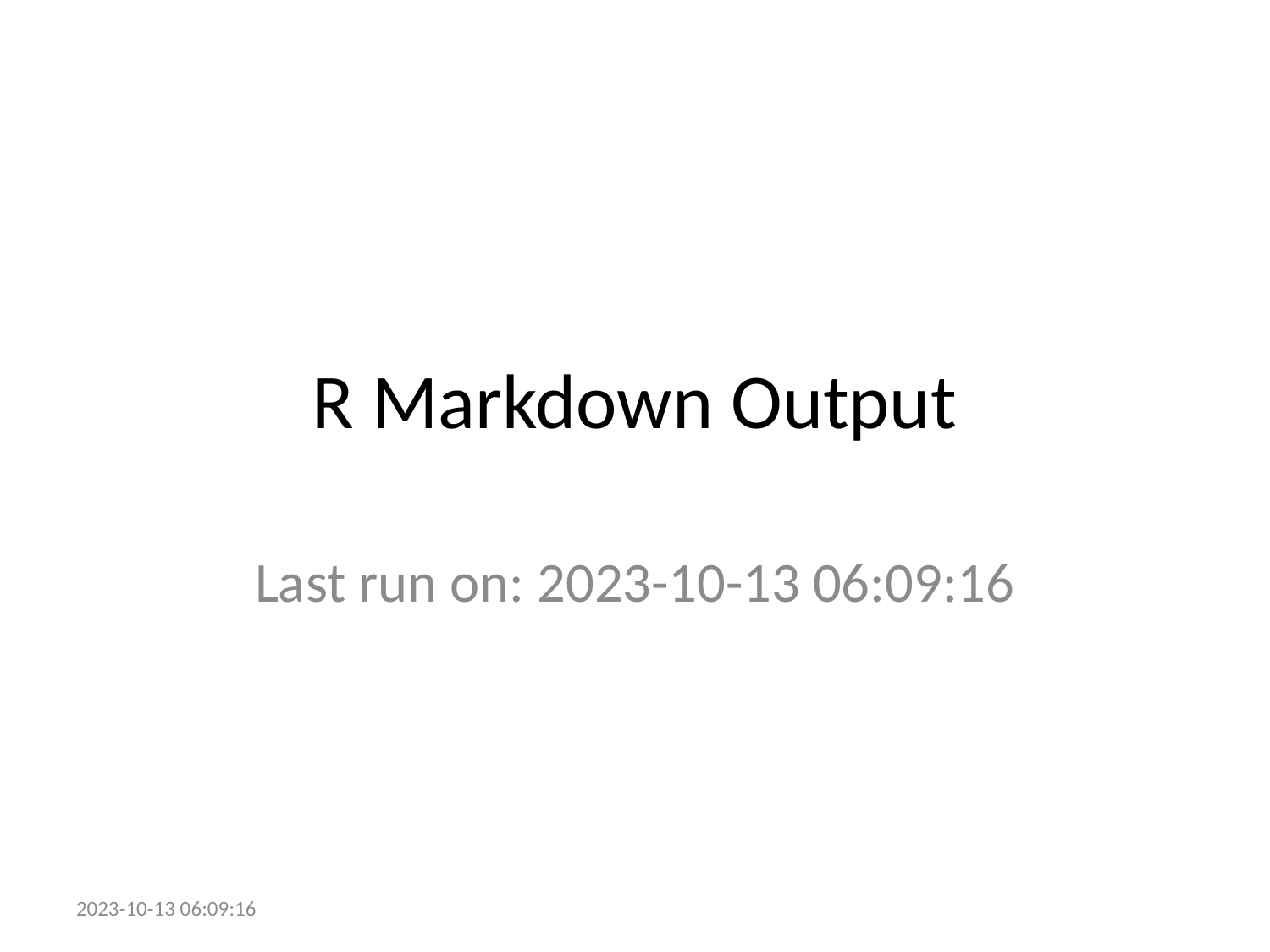

# R Markdown Output
Last run on: 2023-10-13 06:09:16
2023-10-13 06:09:16